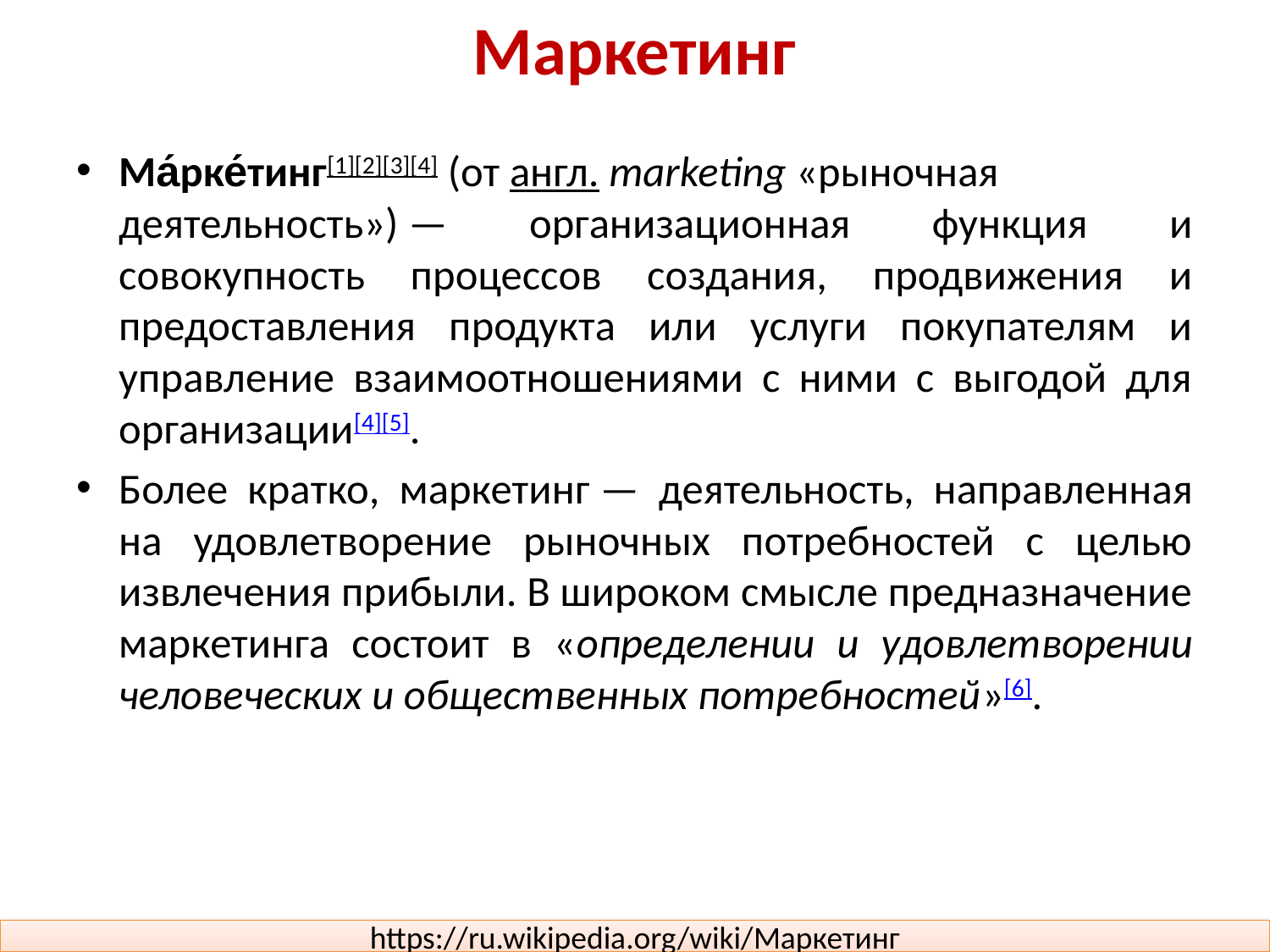

# Маркетинг
Ма́рке́тинг[1][2][3][4] (от англ. marketing «рыночная деятельность») — организационная функция и совокупность процессов создания, продвижения и предоставления продукта или услуги покупателям и управление взаимоотношениями с ними с выгодой для организации[4][5].
Более кратко, маркетинг — деятельность, направленная на удовлетворение рыночных потребностей с целью извлечения прибыли. В широком смысле предназначение маркетинга состоит в «определении и удовлетворении человеческих и общественных потребностей»[6].
https://ru.wikipedia.org/wiki/Маркетинг